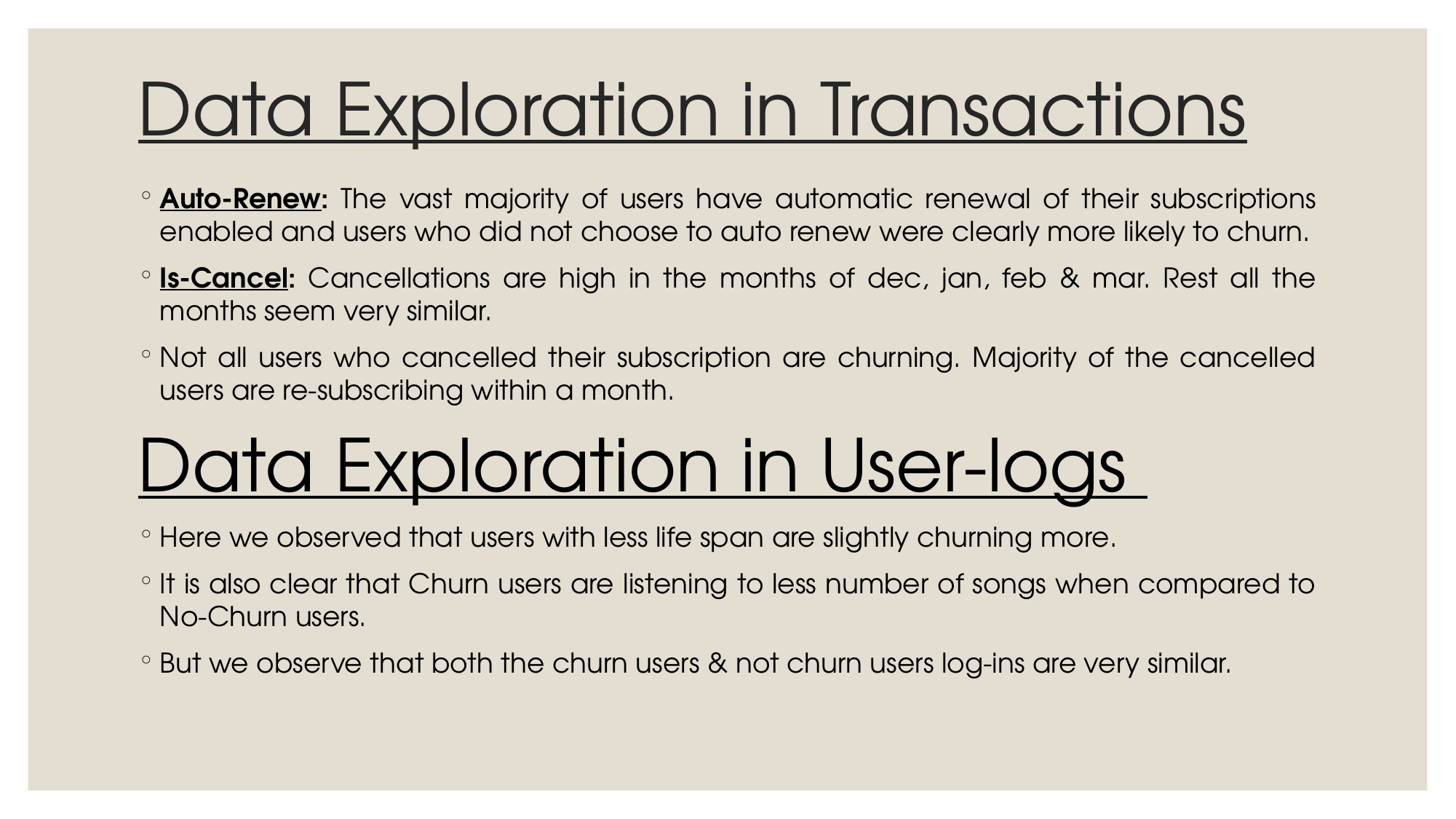

# Data Exploration in Transactions
Auto-Renew: The vast majority of users have automatic renewal of their subscriptions enabled and users who did not choose to auto renew were clearly more likely to churn.
Is-Cancel: Cancellations are high in the months of dec, jan, feb & mar. Rest all the months seem very similar.
Not all users who cancelled their subscription are churning. Majority of the cancelled users are re-subscribing within a month.
Data Exploration in User-logs
Here we observed that users with less life span are slightly churning more.
It is also clear that Churn users are listening to less number of songs when compared to No-Churn users.
But we observe that both the churn users & not churn users log-ins are very similar.